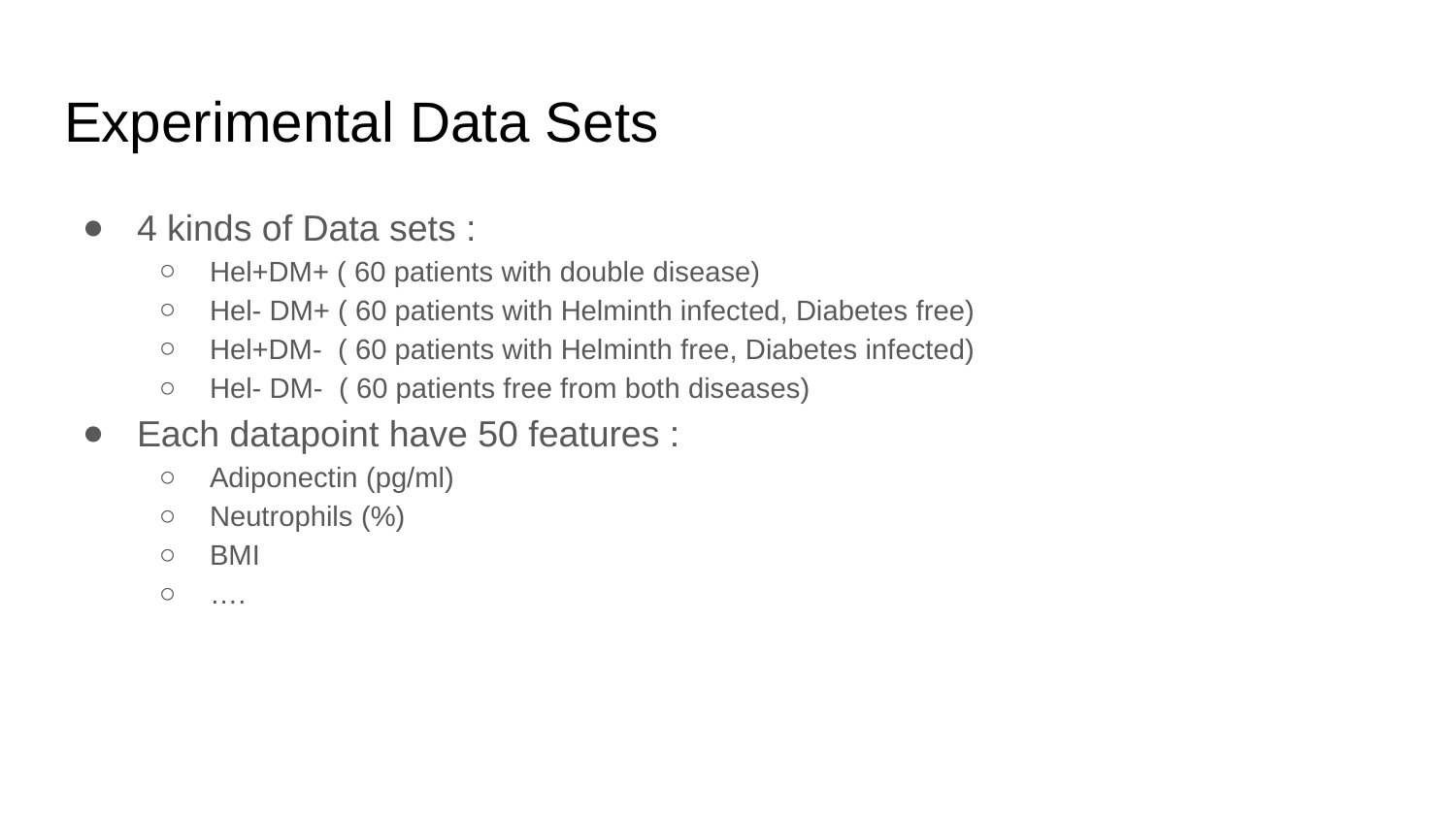

# Experimental Data Sets
4 kinds of Data sets :
Hel+DM+ ( 60 patients with double disease)
Hel- DM+ ( 60 patients with Helminth infected, Diabetes free)
Hel+DM-  ( 60 patients with Helminth free, Diabetes infected)
Hel- DM-  ( 60 patients free from both diseases)
Each datapoint have 50 features :
Adiponectin (pg/ml)
Neutrophils (%)
BMI
….